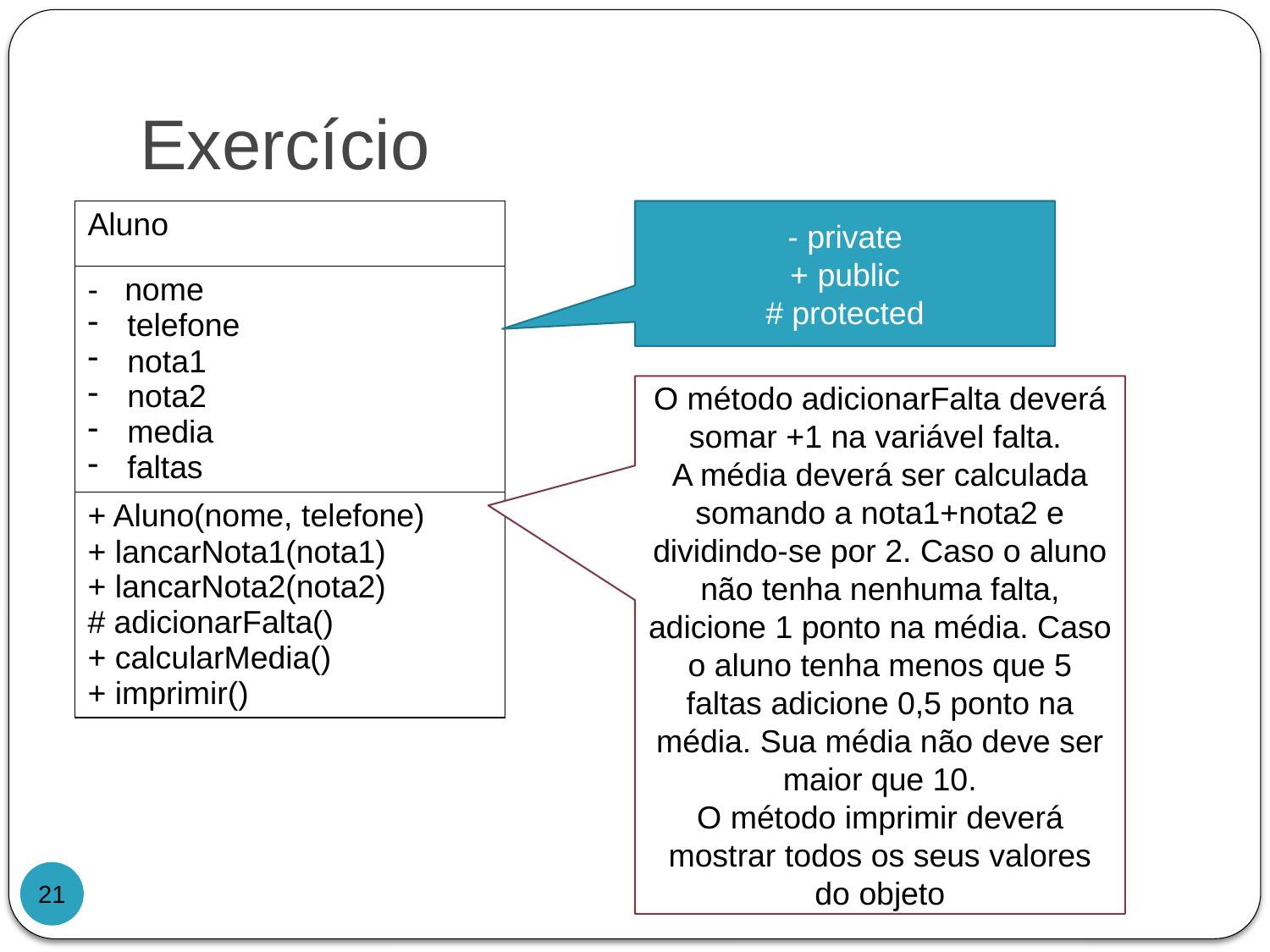

# Exercício
| Aluno |
| --- |
| - nome telefone nota1 nota2 media faltas |
| + Aluno(nome, telefone) + lancarNota1(nota1) + lancarNota2(nota2) # adicionarFalta() + calcularMedia() + imprimir() |
- private
+ public
# protected
O método adicionarFalta deverá somar +1 na variável falta.
A média deverá ser calculada somando a nota1+nota2 e dividindo-se por 2. Caso o aluno não tenha nenhuma falta, adicione 1 ponto na média. Caso o aluno tenha menos que 5 faltas adicione 0,5 ponto na média. Sua média não deve ser maior que 10.
O método imprimir deverá mostrar todos os seus valores do objeto
21